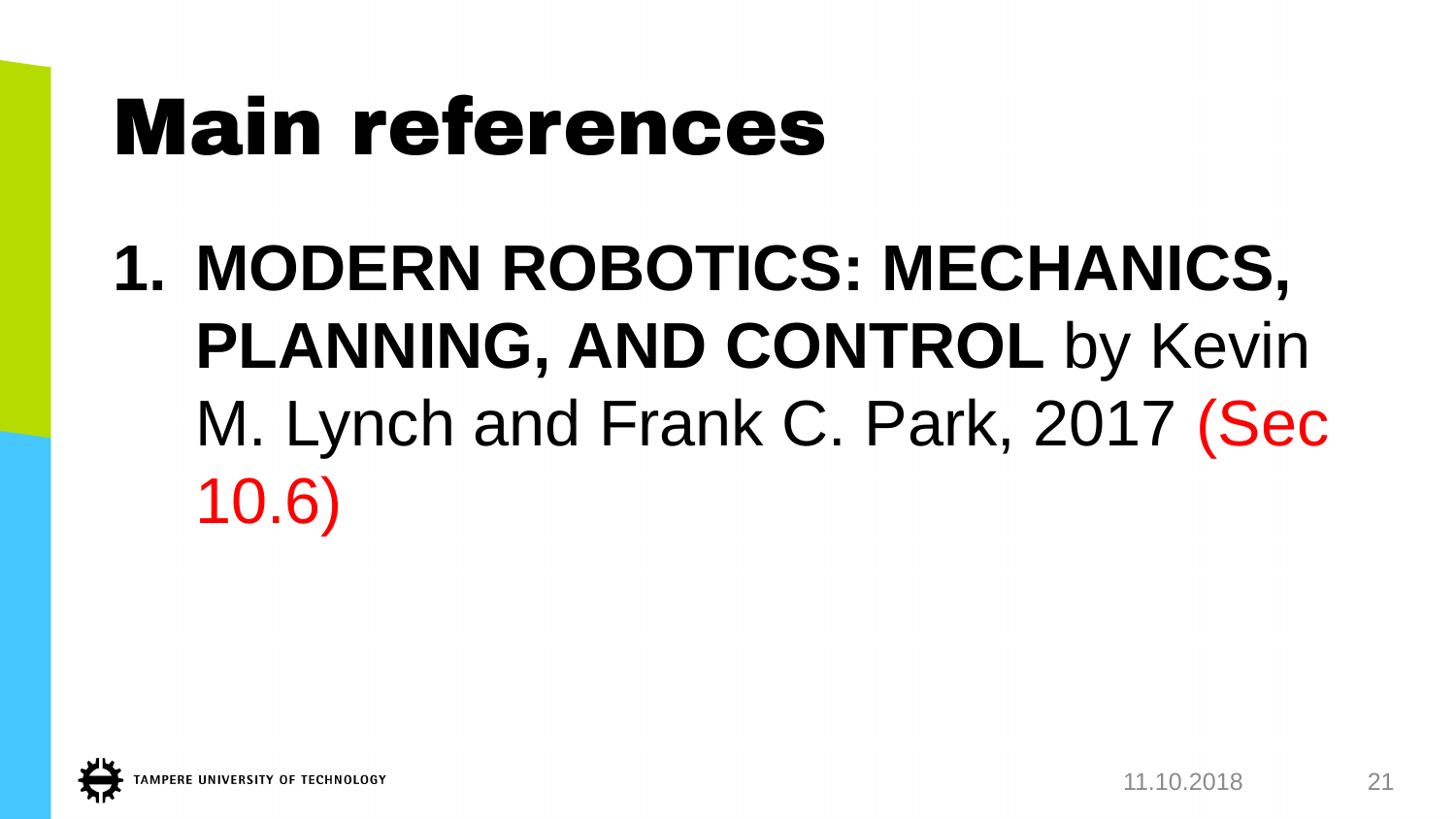

# Main references
MODERN ROBOTICS: MECHANICS, PLANNING, AND CONTROL by Kevin M. Lynch and Frank C. Park, 2017 (Sec 10.6)

11.10.2018
21